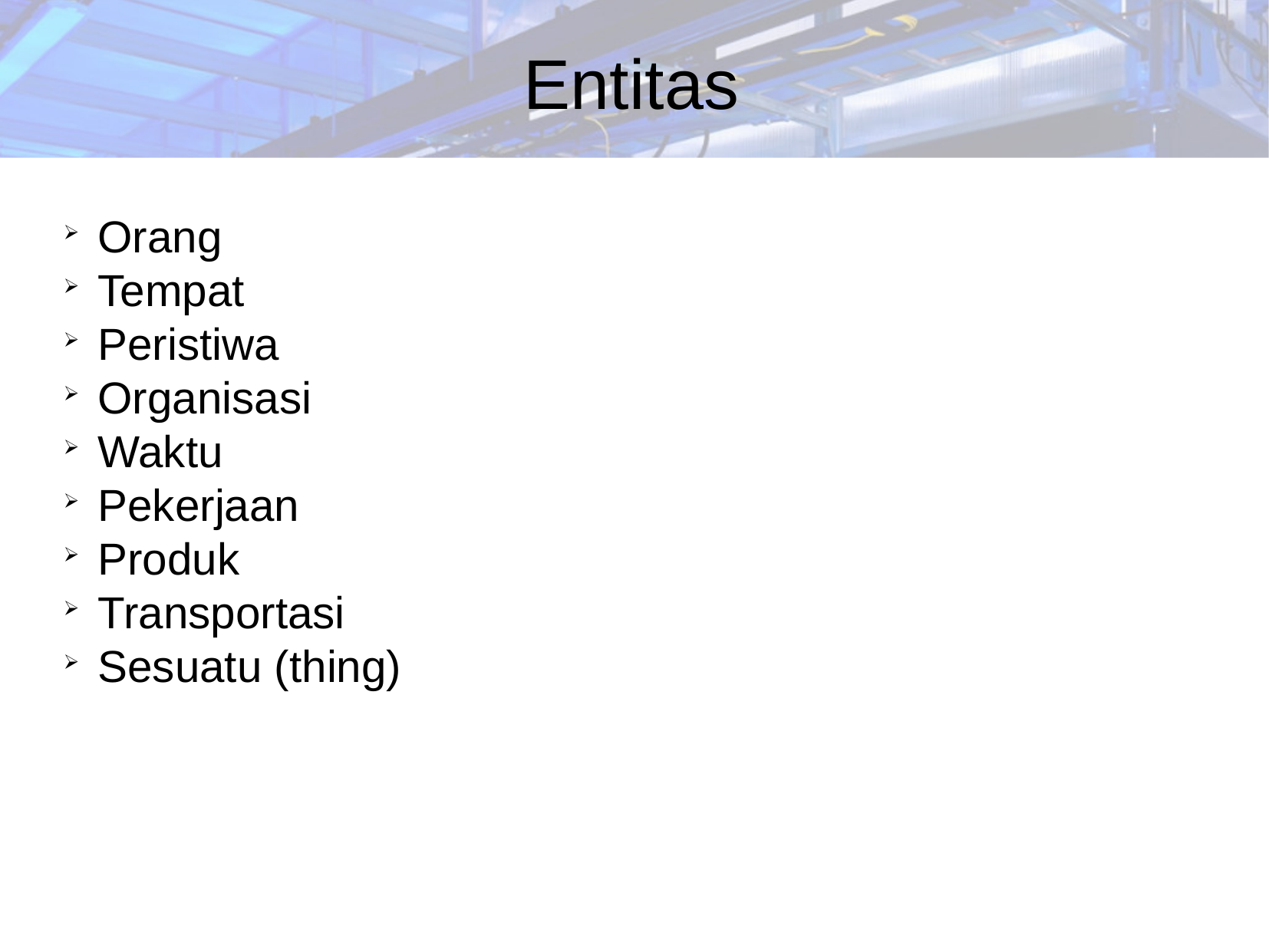

Entitas
Orang
Tempat
Peristiwa
Organisasi
Waktu
Pekerjaan
Produk
Transportasi
Sesuatu (thing)